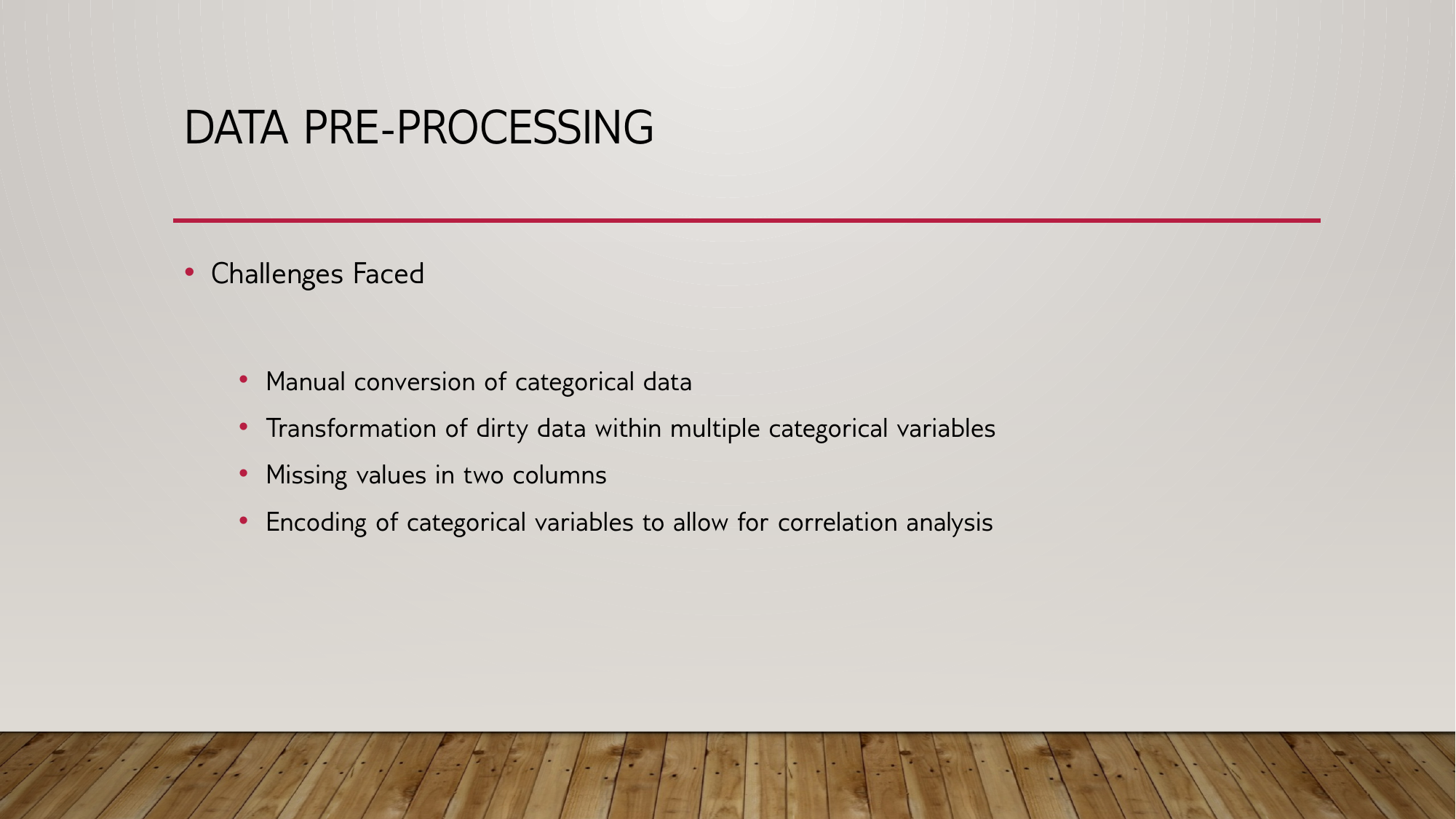

# DATA pRe-processing
Challenges Faced

Manual conversion of categorical data
Transformation of dirty data within multiple categorical variables
Missing values in two columns
Encoding of categorical variables to allow for correlation analysis